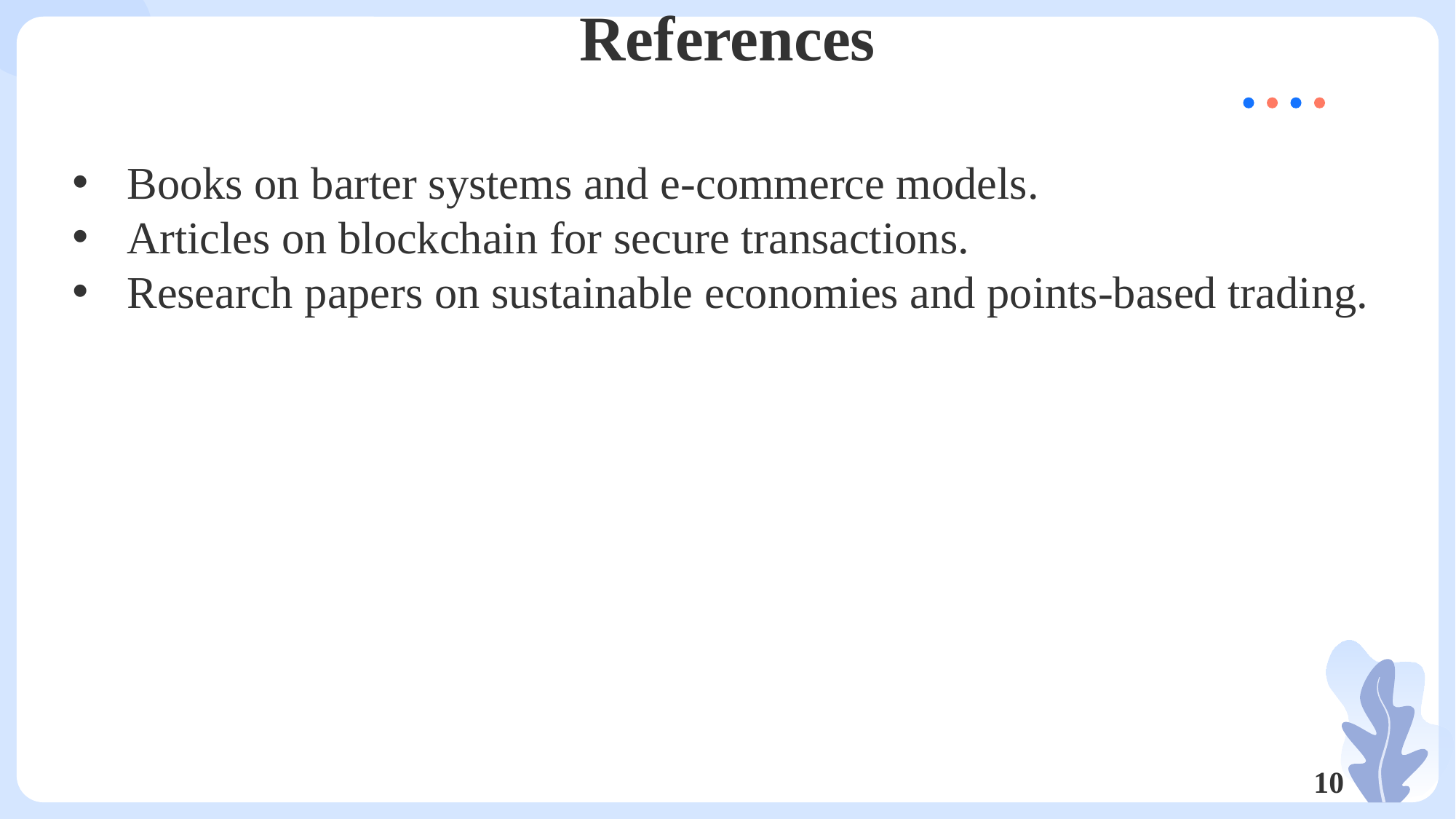

References
Books on barter systems and e-commerce models.
Articles on blockchain for secure transactions.
Research papers on sustainable economies and points-based trading.
10